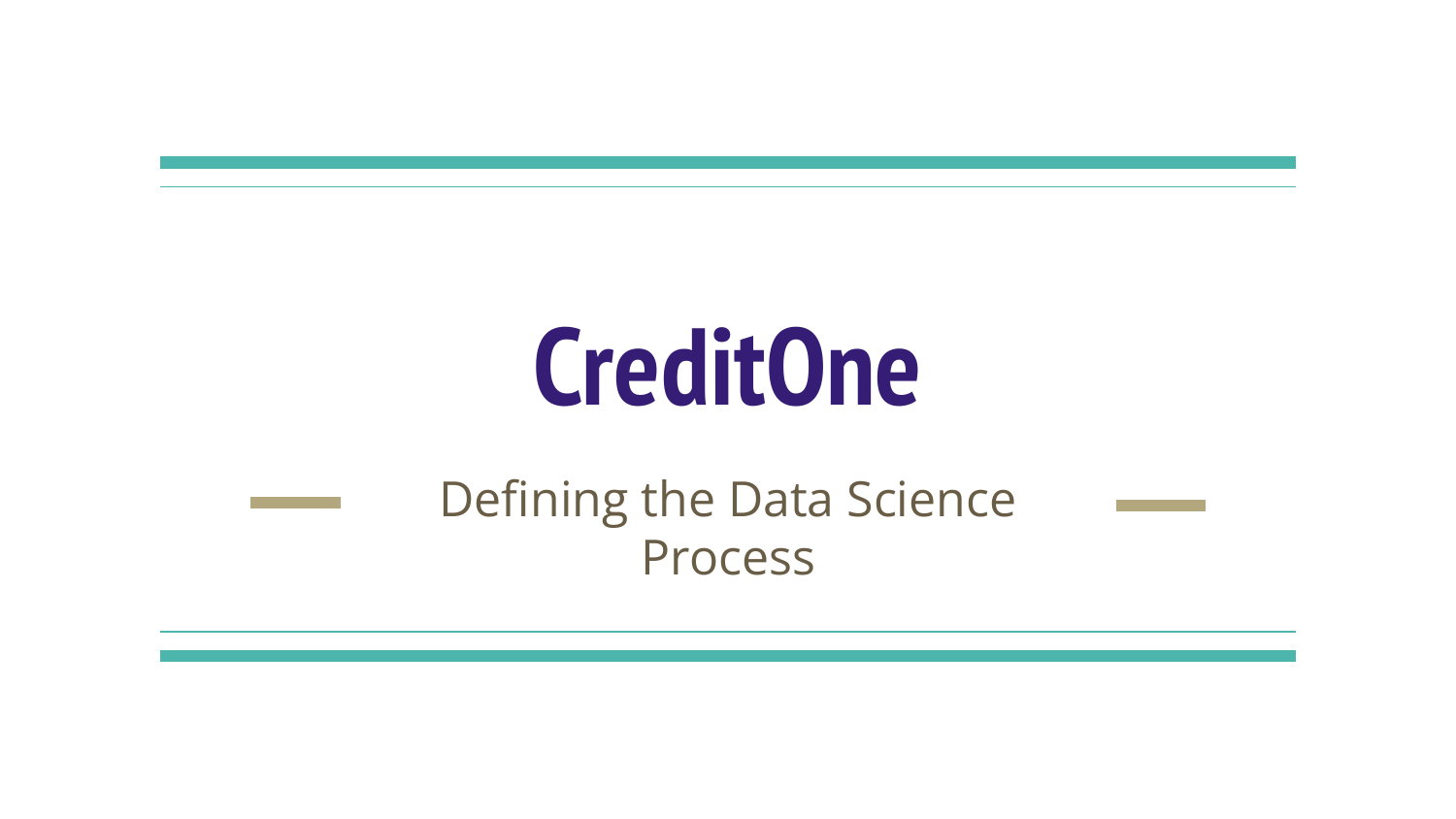

# CreditOne
Defining the Data Science Process